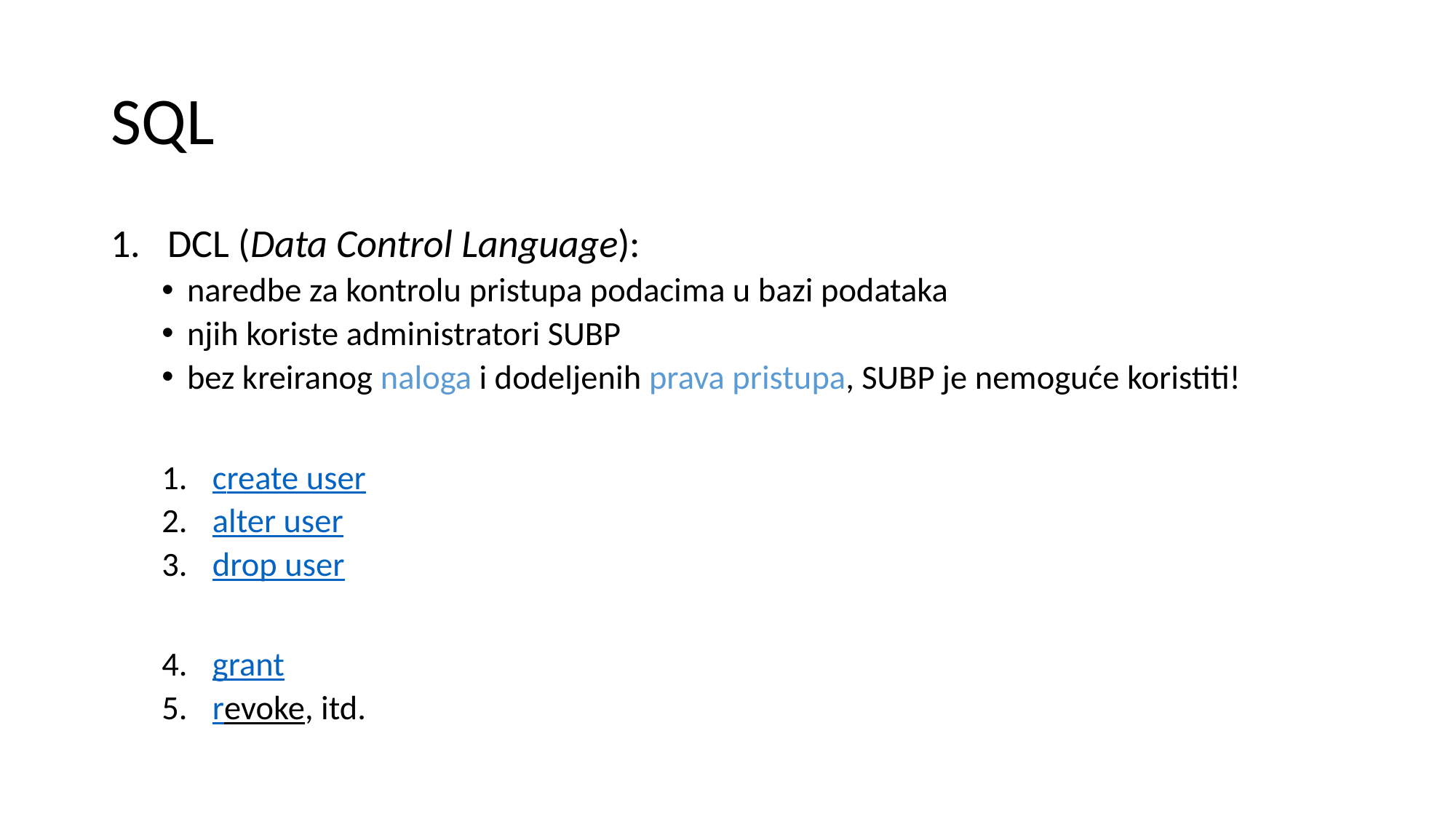

# SQL
DCL (Data Control Language):
naredbe za kontrolu pristupa podacima u bazi podataka
njih koriste administratori SUBP
bez kreiranog naloga i dodeljenih prava pristupa, SUBP je nemoguće koristiti!

create user
alter user
drop user

grant
revoke, itd.